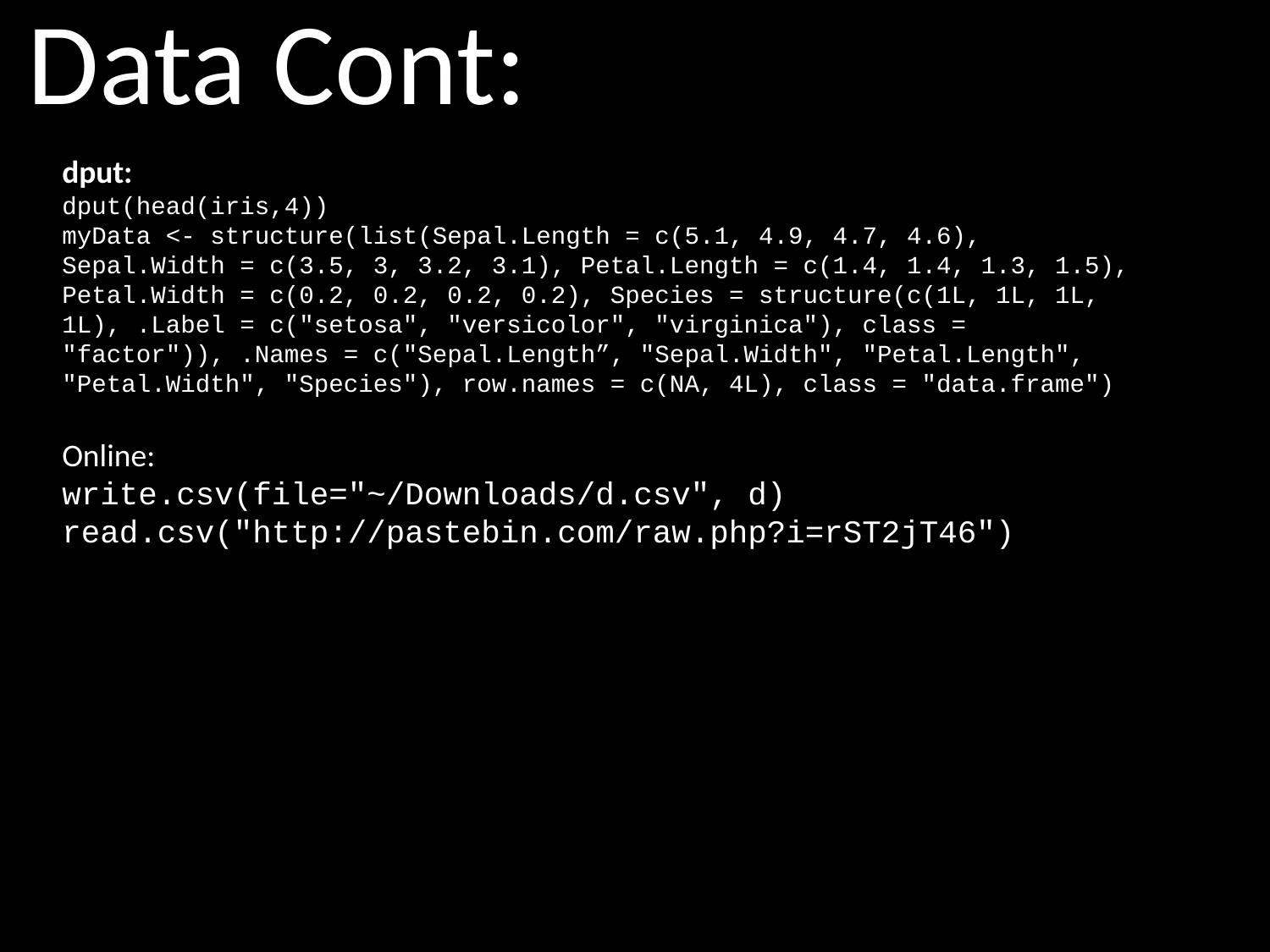

# Data Cont:
dput:
dput(head(iris,4))
myData <- structure(list(Sepal.Length = c(5.1, 4.9, 4.7, 4.6),
Sepal.Width = c(3.5, 3, 3.2, 3.1), Petal.Length = c(1.4, 1.4, 1.3, 1.5), Petal.Width = c(0.2, 0.2, 0.2, 0.2), Species = structure(c(1L, 1L, 1L, 1L), .Label = c("setosa", "versicolor", "virginica"), class = "factor")), .Names = c("Sepal.Length”, "Sepal.Width", "Petal.Length", "Petal.Width", "Species"), row.names = c(NA, 4L), class = "data.frame")

Online:
write.csv(file="~/Downloads/d.csv", d)
read.csv("http://pastebin.com/raw.php?i=rST2jT46")